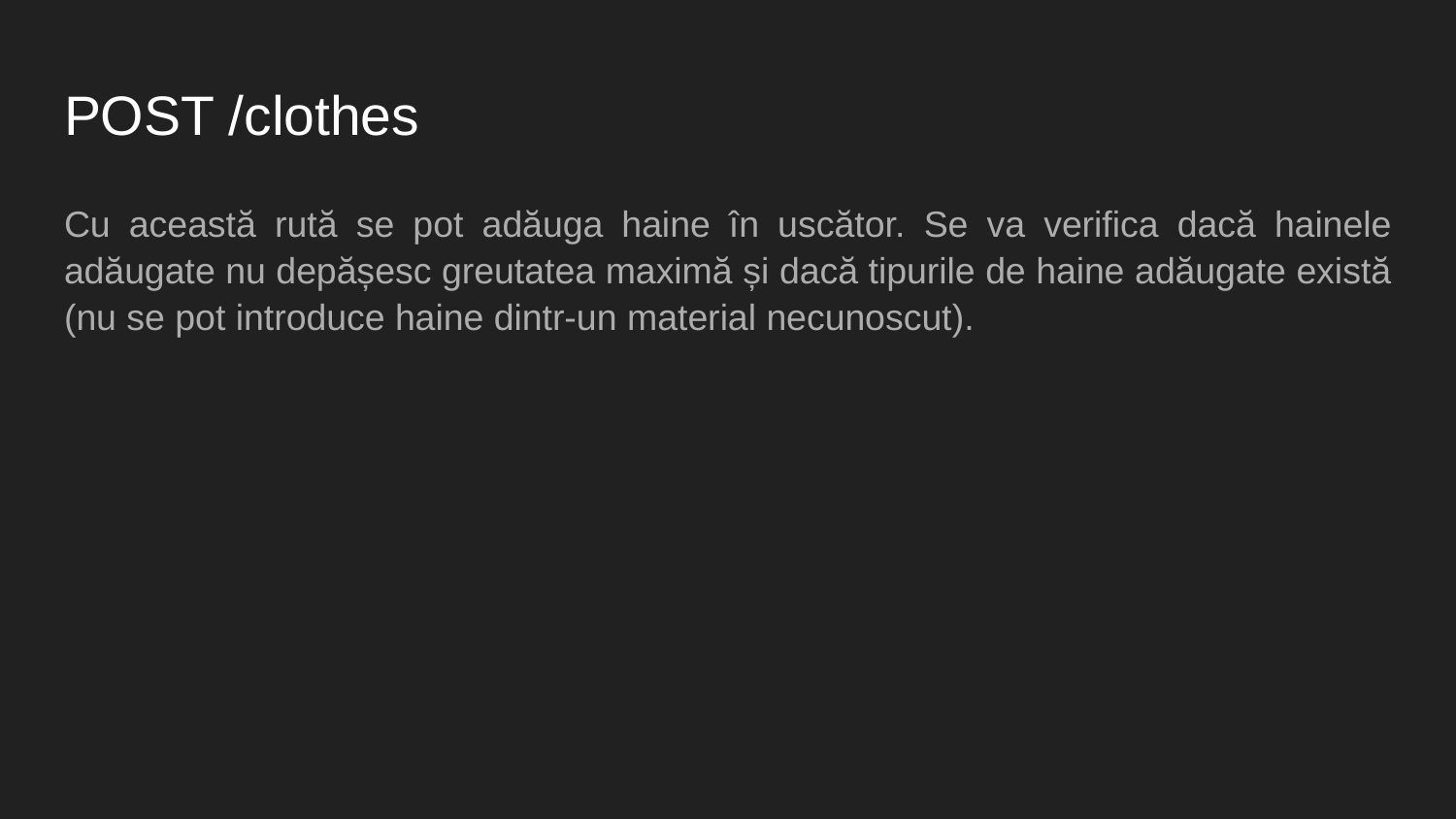

# POST /clothes
Cu această rută se pot adăuga haine în uscător. Se va verifica dacă hainele adăugate nu depășesc greutatea maximă și dacă tipurile de haine adăugate există (nu se pot introduce haine dintr-un material necunoscut).